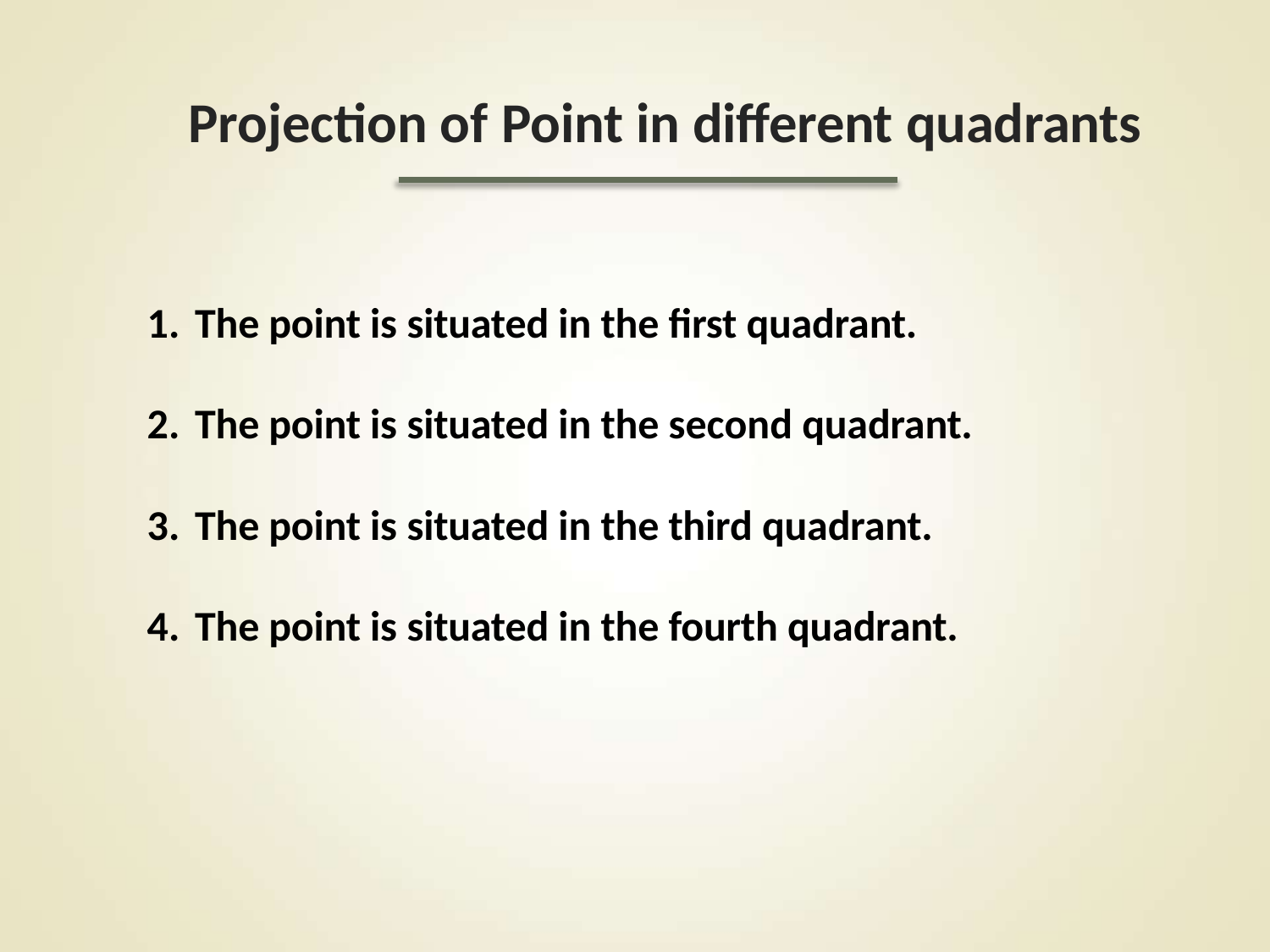

# Projection of Point in different quadrants

The point is situated in the first quadrant.

The point is situated in the second quadrant.

The point is situated in the third quadrant.

The point is situated in the fourth quadrant.